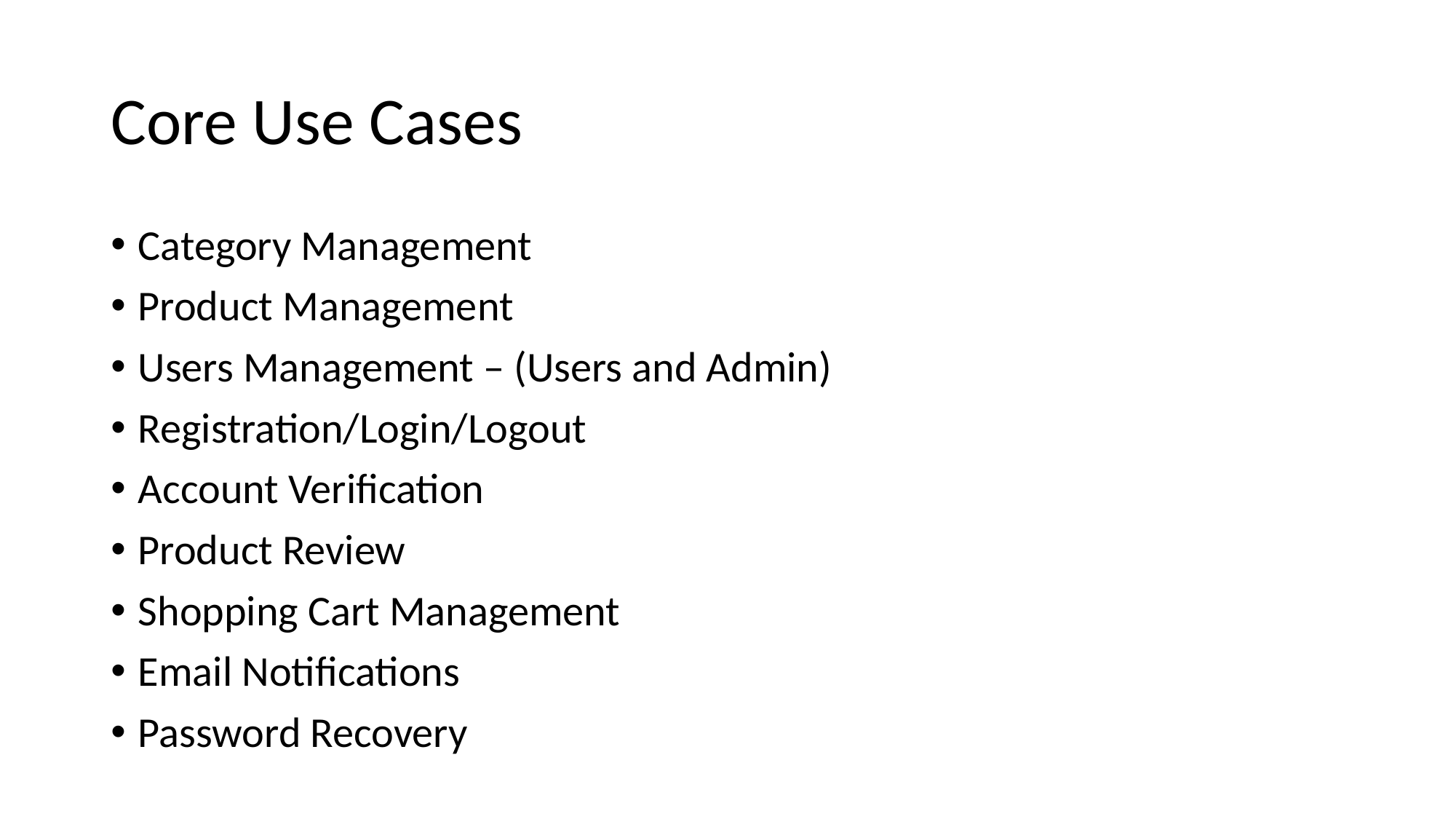

# Core Use Cases
Category Management
Product Management
Users Management – (Users and Admin)
Registration/Login/Logout
Account Verification
Product Review
Shopping Cart Management
Email Notifications
Password Recovery